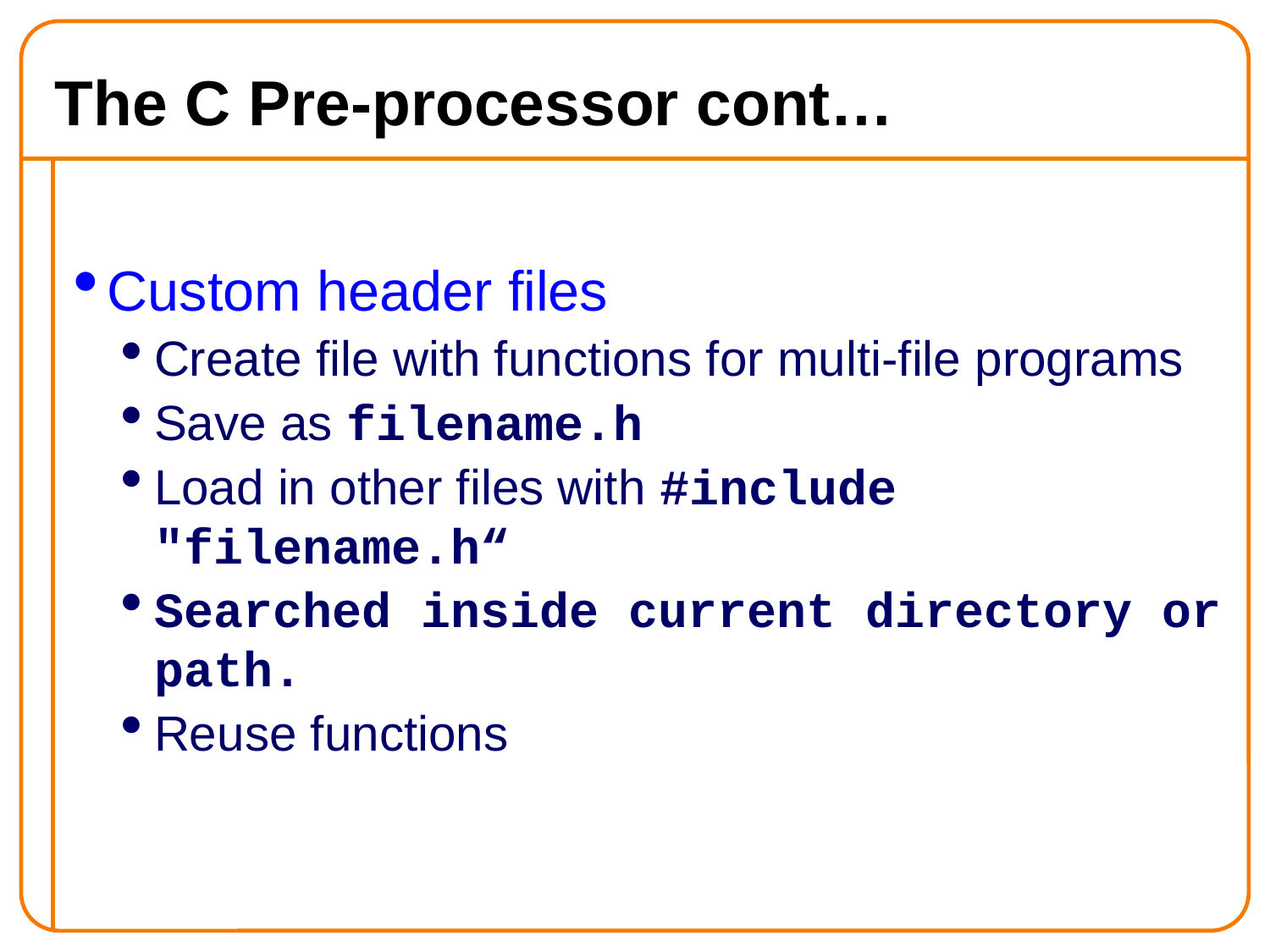

The C Pre-processor cont…

Custom header files
Create file with functions for multi-file programs
Save as filename.h
Load in other files with #include "filename.h“
Searched inside current directory or path.
Reuse functions